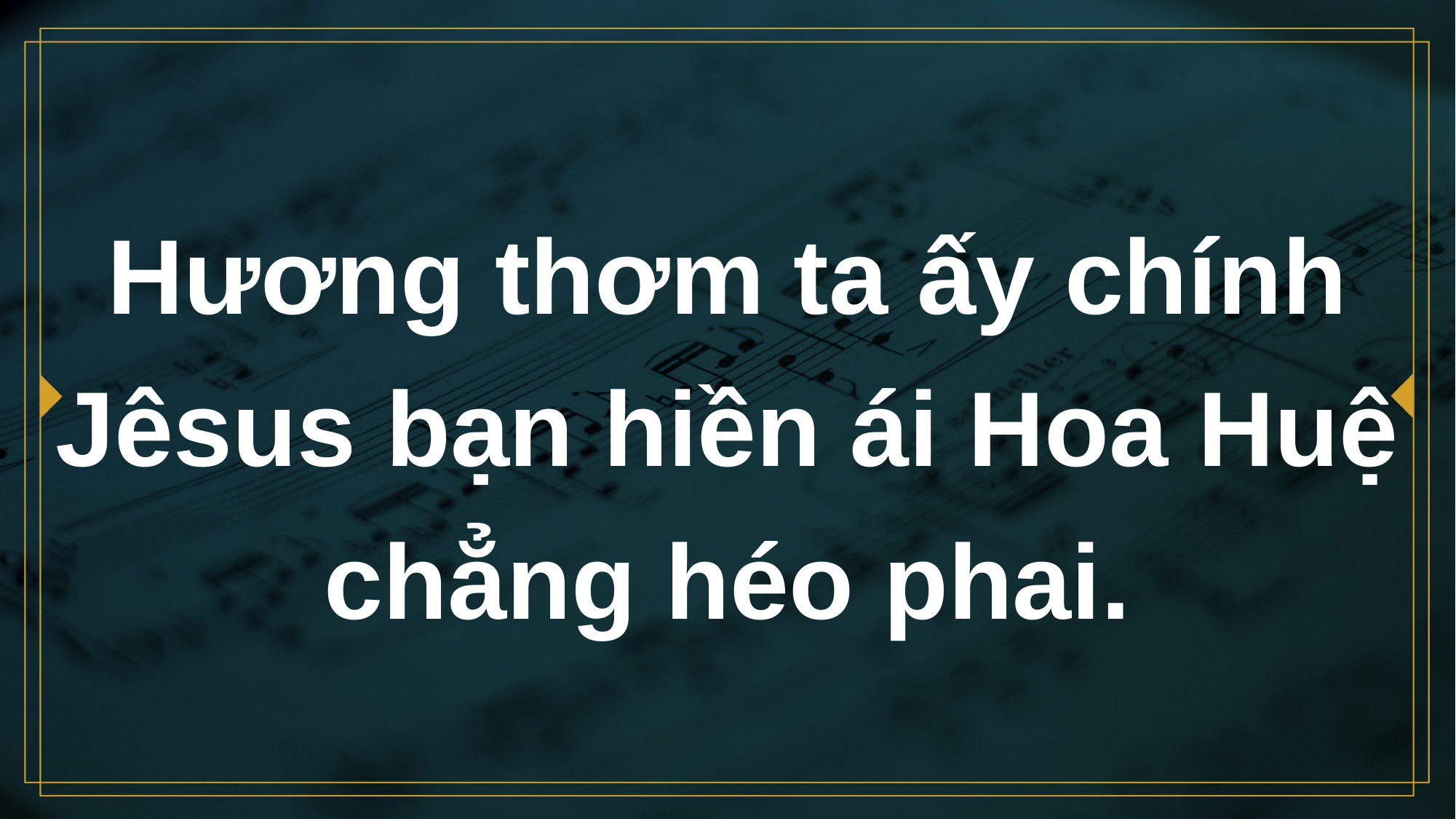

# Hương thơm ta ấy chính Jêsus bạn hiền ái Hoa Huệ chẳng héo phai.